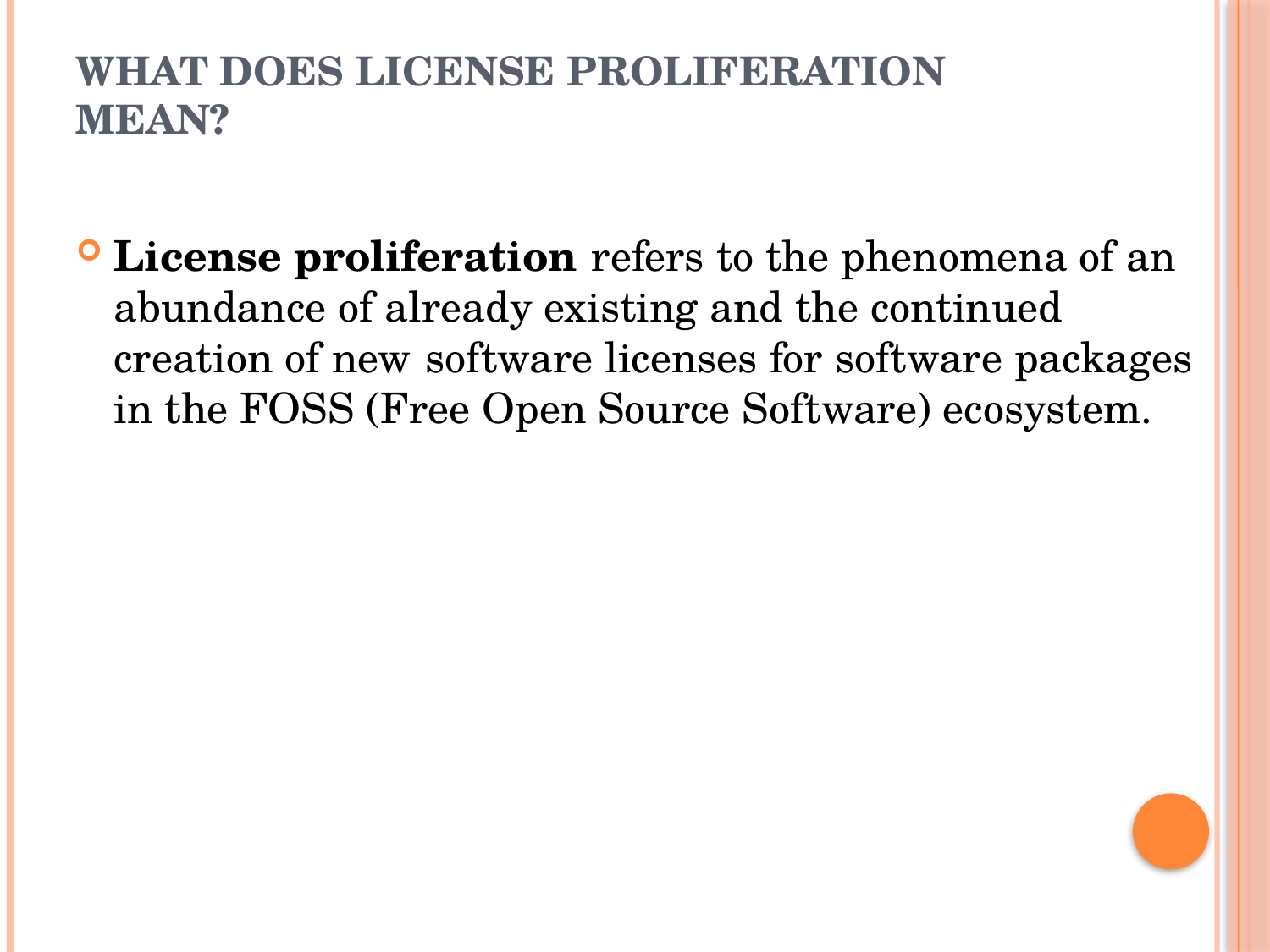

# What Does License Proliferation Mean?
License proliferation refers to the phenomena of an abundance of already existing and the continued creation of new software licenses for software packages in the FOSS (Free Open Source Software) ecosystem.